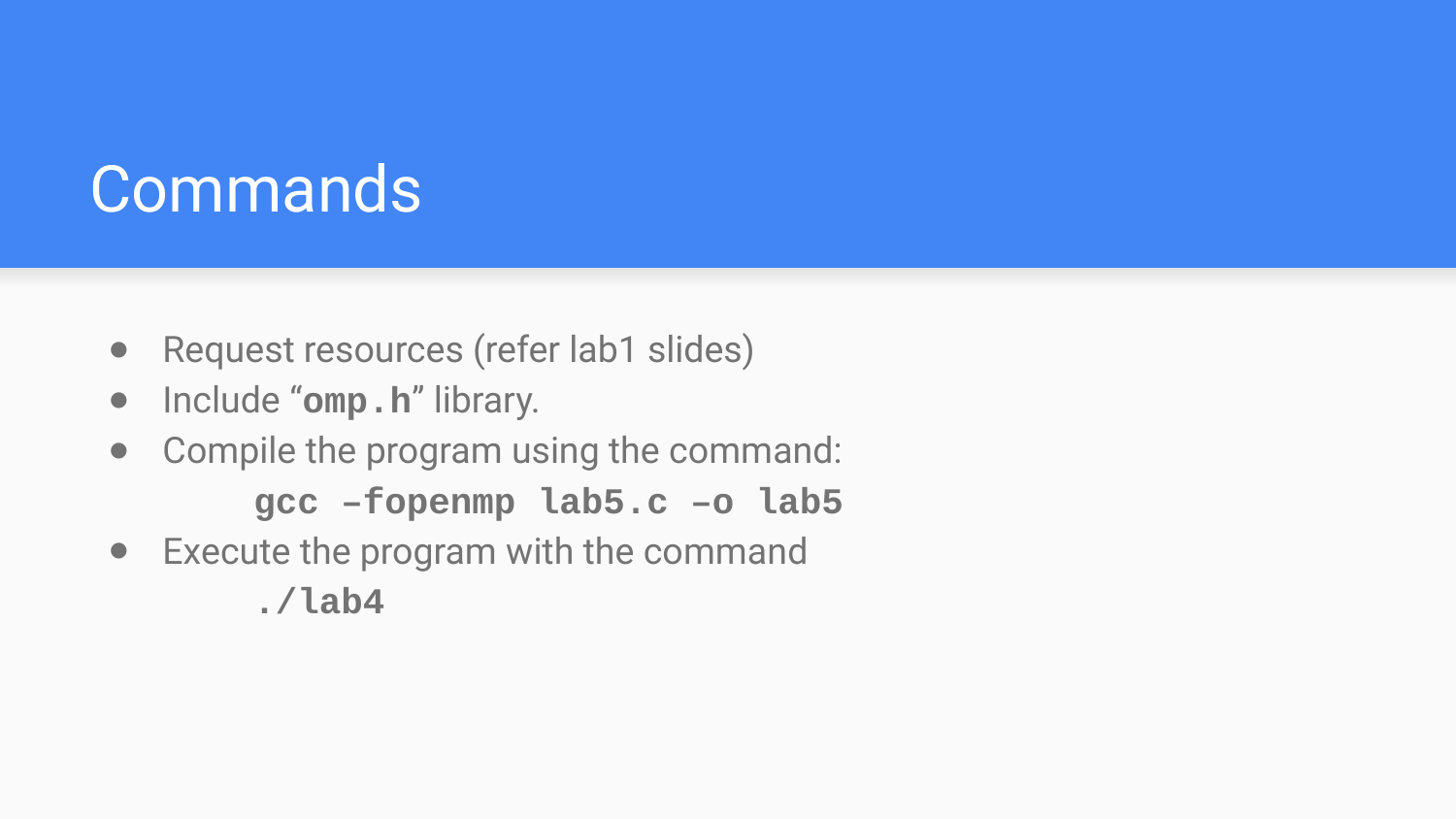

# Commands
Request resources (refer lab1 slides)
Include “omp.h” library.
Compile the program using the command:
	gcc –fopenmp lab5.c –o lab5
Execute the program with the command
	./lab4